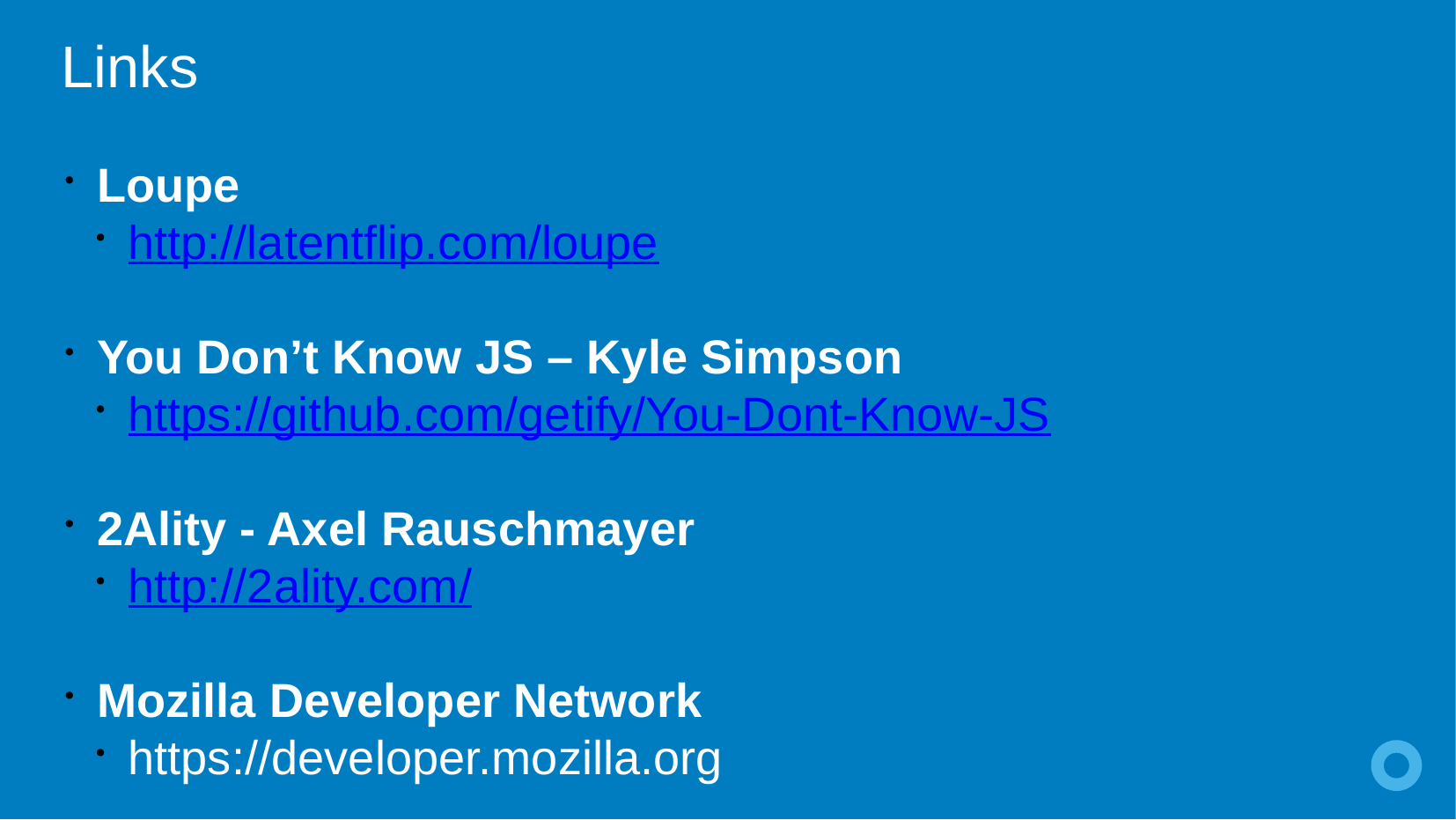

Links
Loupe
http://latentflip.com/loupe

You Don’t Know JS – Kyle Simpson
https://github.com/getify/You-Dont-Know-JS

2Ality - Axel Rauschmayer
http://2ality.com/

Mozilla Developer Network
https://developer.mozilla.org